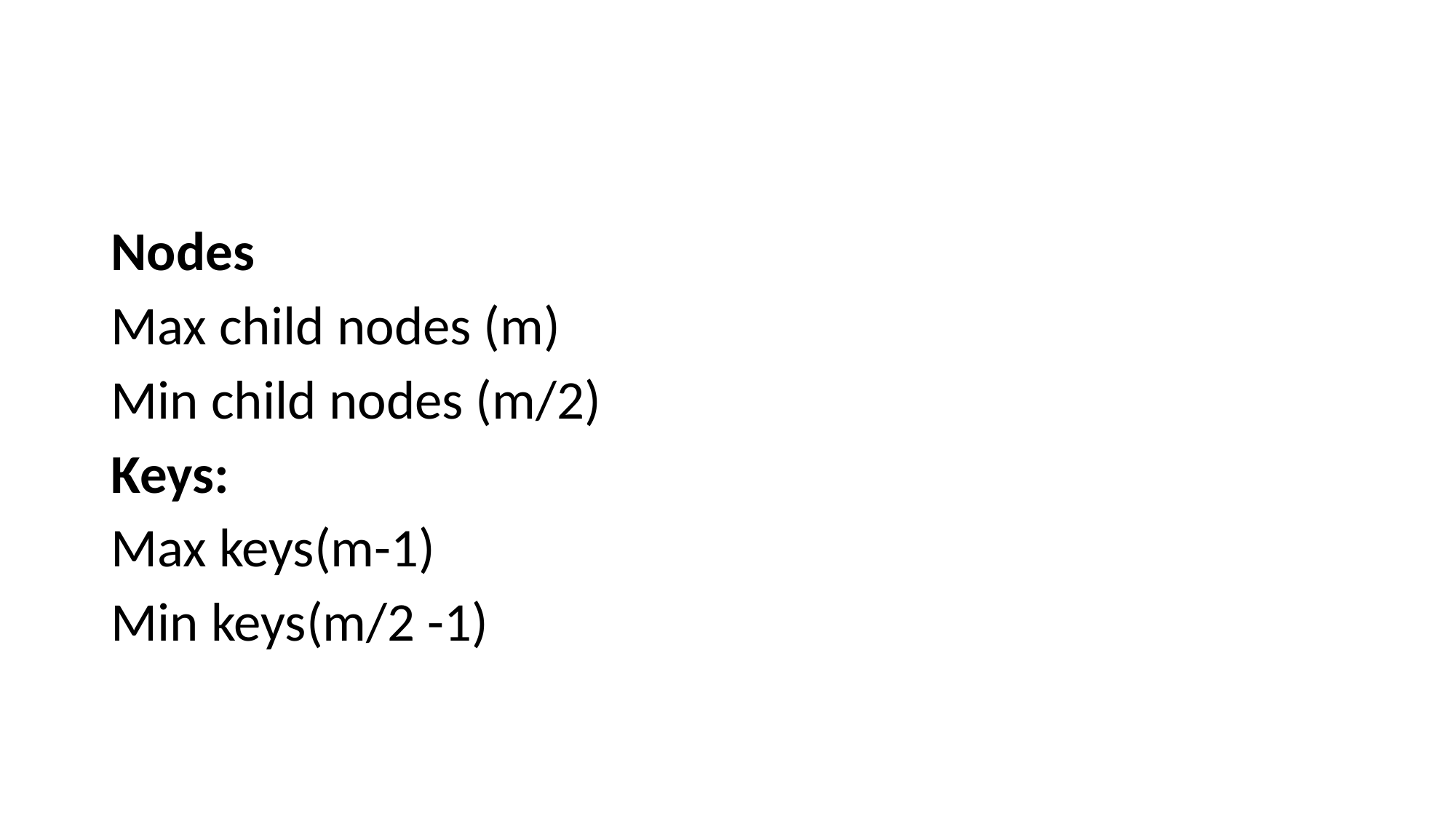

#
Nodes
Max child nodes (m)
Min child nodes (m/2)
Keys:
Max keys(m-1)
Min keys(m/2 -1)